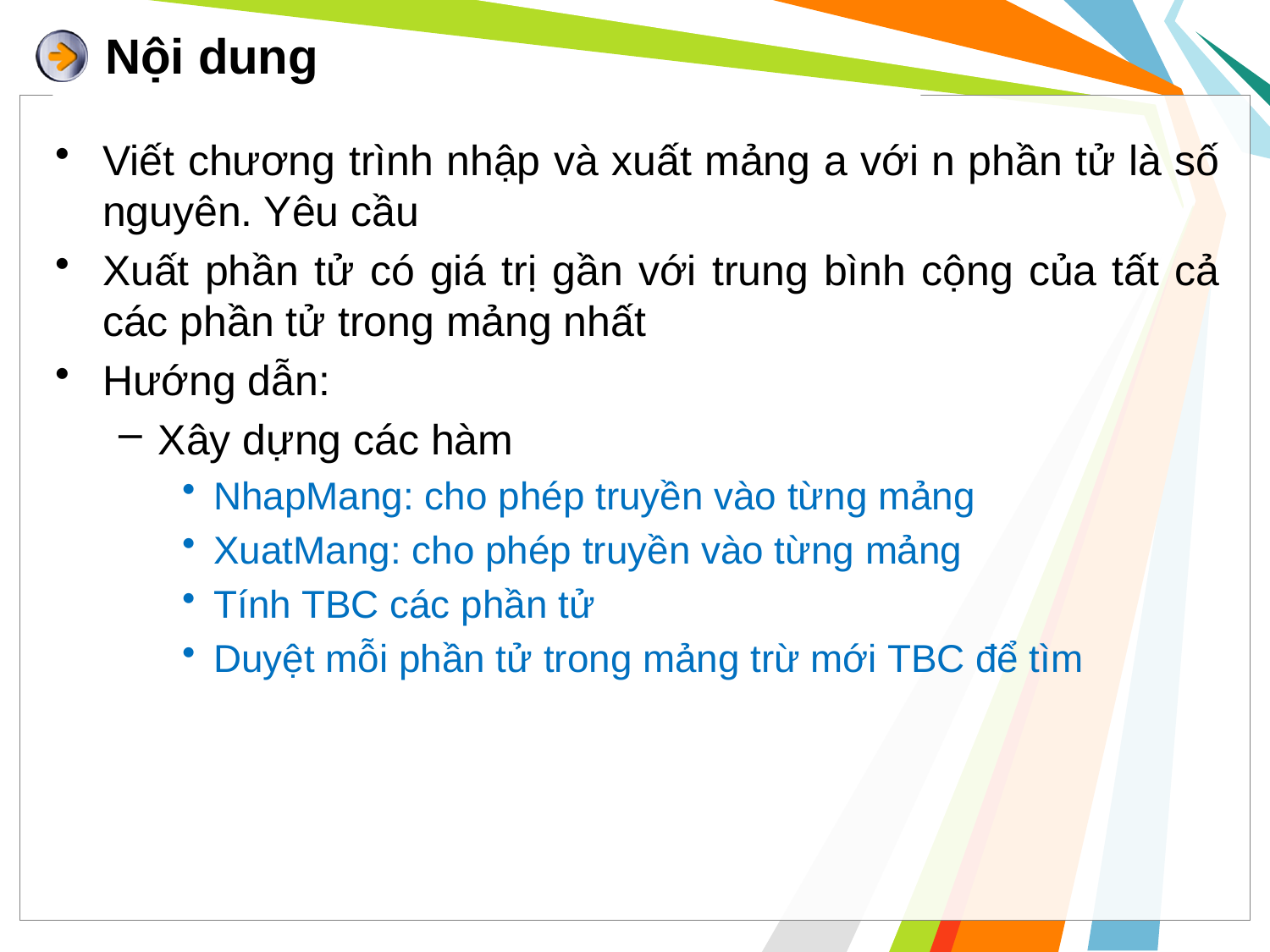

# Nội dung
Viết chương trình nhập và xuất mảng a với n phần tử là số nguyên. Yêu cầu
Xuất phần tử có giá trị gần với trung bình cộng của tất cả các phần tử trong mảng nhất
Hướng dẫn:
Xây dựng các hàm
NhapMang: cho phép truyền vào từng mảng
XuatMang: cho phép truyền vào từng mảng
Tính TBC các phần tử
Duyệt mỗi phần tử trong mảng trừ mới TBC để tìm